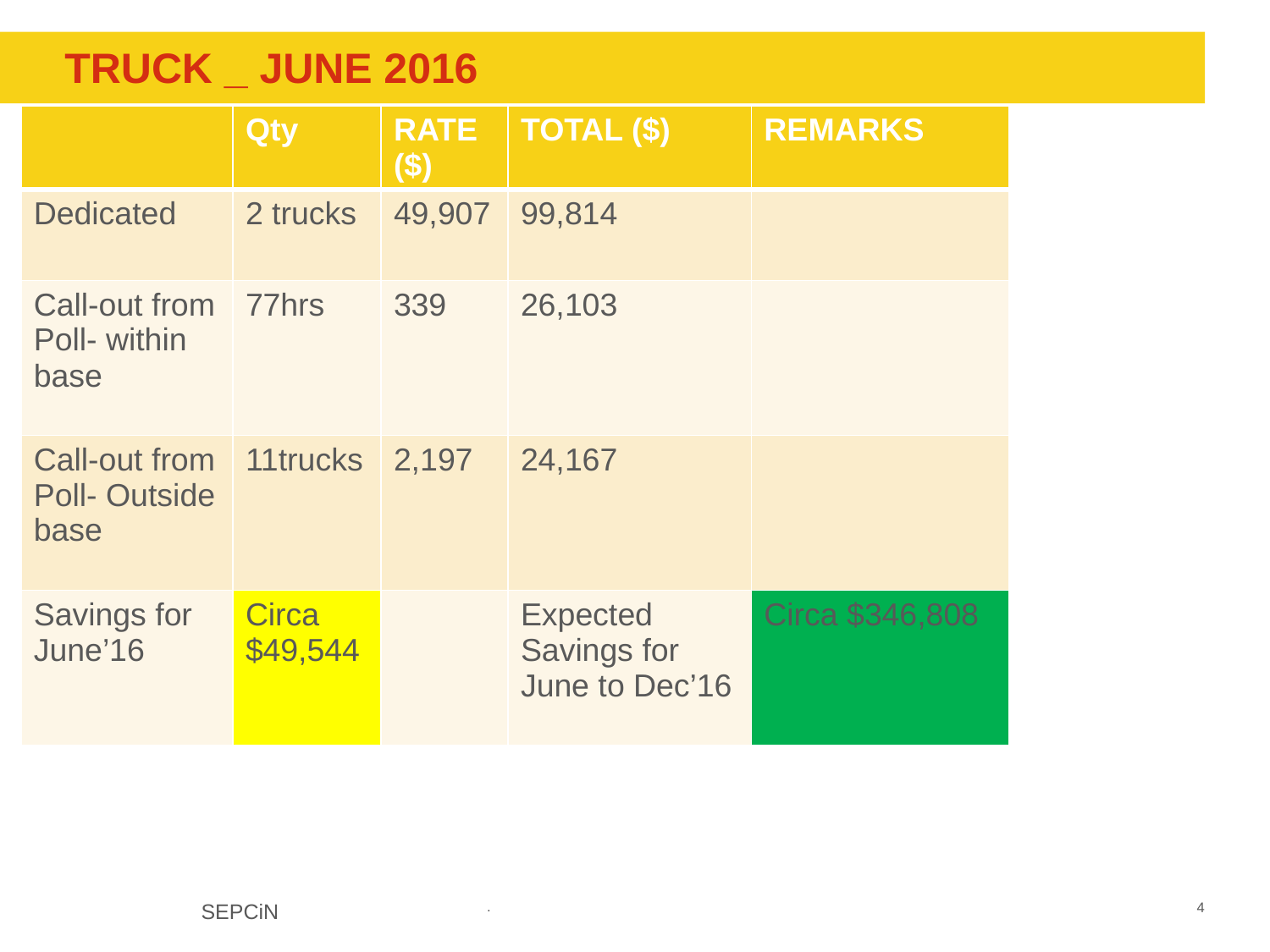

# TRUCK _ June 2016
|  | Qty | RATE ($) | TOTAL ($) | REMARKS |
| --- | --- | --- | --- | --- |
| Dedicated | 2 trucks | 49,907 | 99,814 |  |
| Call-out from Poll- within base | 77hrs | 339 | 26,103 |  |
| Call-out from Poll- Outside base | 11trucks | 2,197 | 24,167 |  |
| Savings for June’16 | Circa $49,544 |  | Expected Savings for June to Dec’16 | Circa $346,808 |
.

4